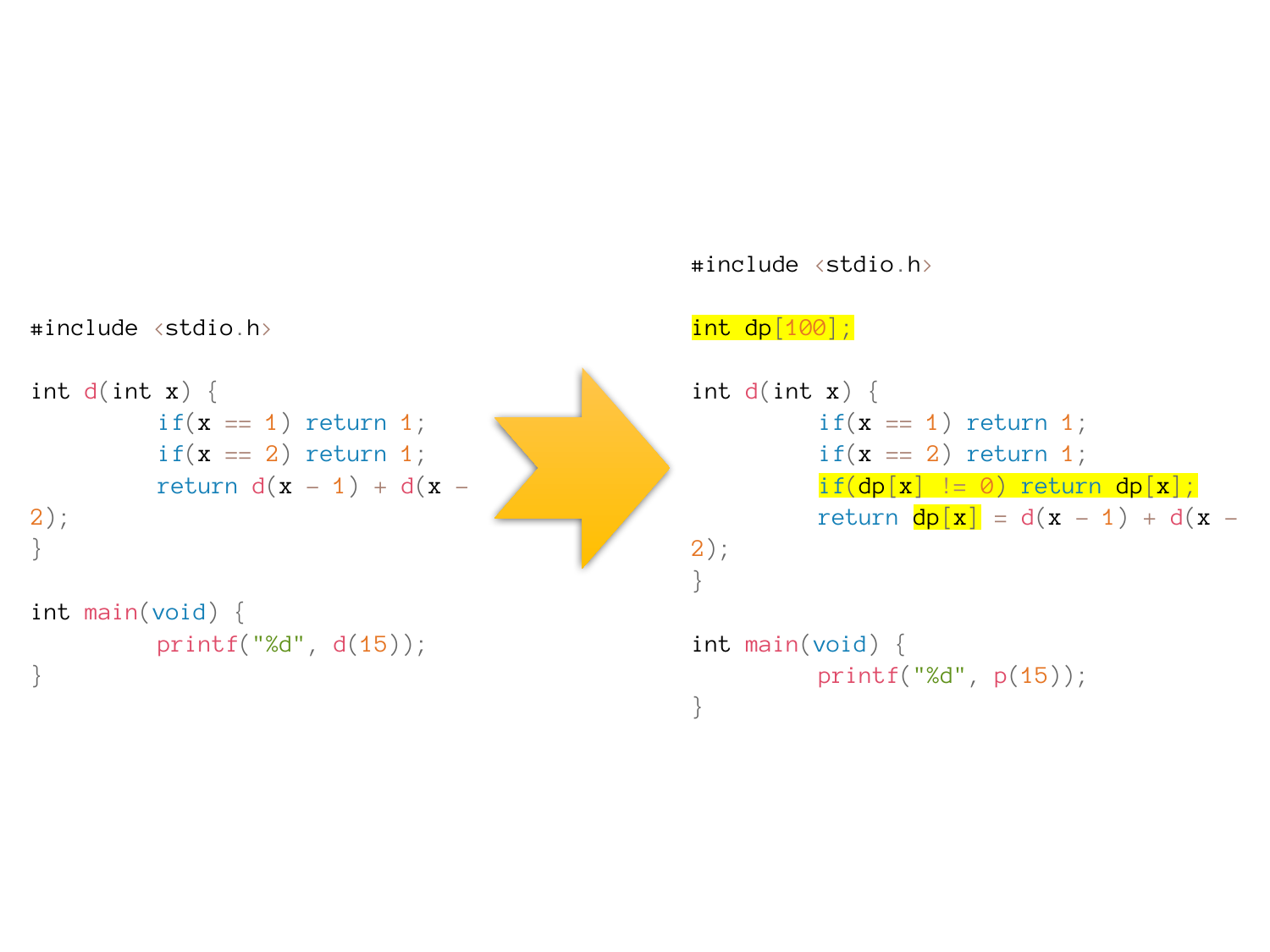

#include <stdio.h>

int dp[100];

int d(int x) {
	if(x == 1) return 1;
	if(x == 2) return 1;
	if(dp[x] != 0) return dp[x];
	return dp[x] = d(x - 1) + d(x - 2);
}

int main(void) {
	printf("%d", p(15));
}
#include <stdio.h>

int d(int x) {
	if(x == 1) return 1;
	if(x == 2) return 1;
	return d(x - 1) + d(x - 2);
}

int main(void) {
	printf("%d", d(15));
}